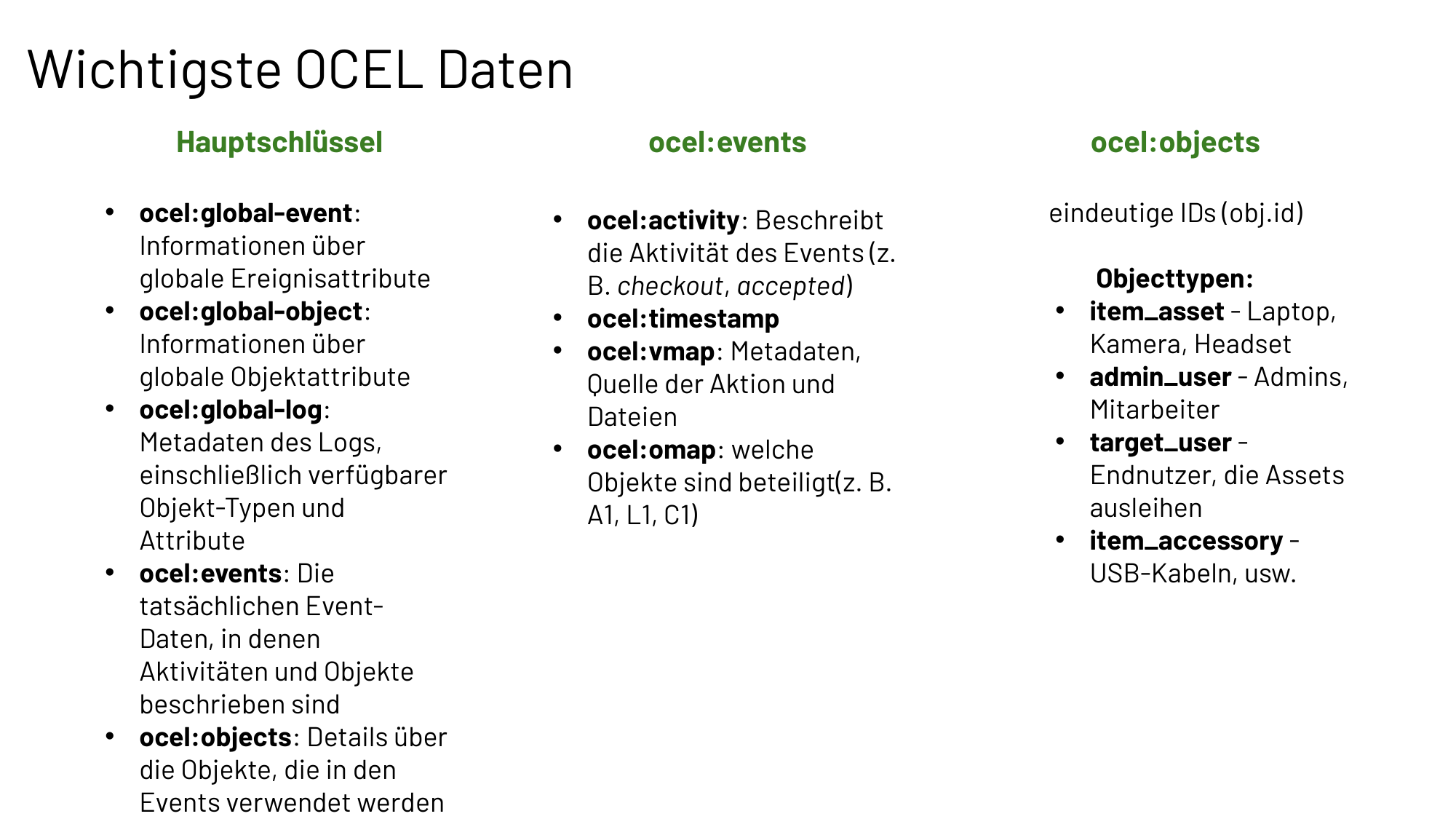

Wichtigste OCEL Daten

ocel:events

ocel:activity: Beschreibt die Aktivität des Events (z. B. checkout, accepted)
ocel:timestamp
ocel:vmap: Metadaten, Quelle der Aktion und Dateien
ocel:omap: welche Objekte sind beteiligt(z. B. A1, L1, C1)
ocel:objects

eindeutige IDs (obj.id)
Objecttypen:
item_asset - Laptop, Kamera, Headset
admin_user - Admins, Mitarbeiter
target_user - Endnutzer, die Assets ausleihen
item_accessory - USB-Kabeln, usw.
Hauptschlüssel

ocel:global-event: Informationen über globale Ereignisattribute
ocel:global-object: Informationen über globale Objektattribute
ocel:global-log: Metadaten des Logs, einschließlich verfügbarer Objekt-Typen und Attribute
ocel:events: Die tatsächlichen Event-Daten, in denen Aktivitäten und Objekte beschrieben sind
ocel:objects: Details über die Objekte, die in den Events verwendet werden